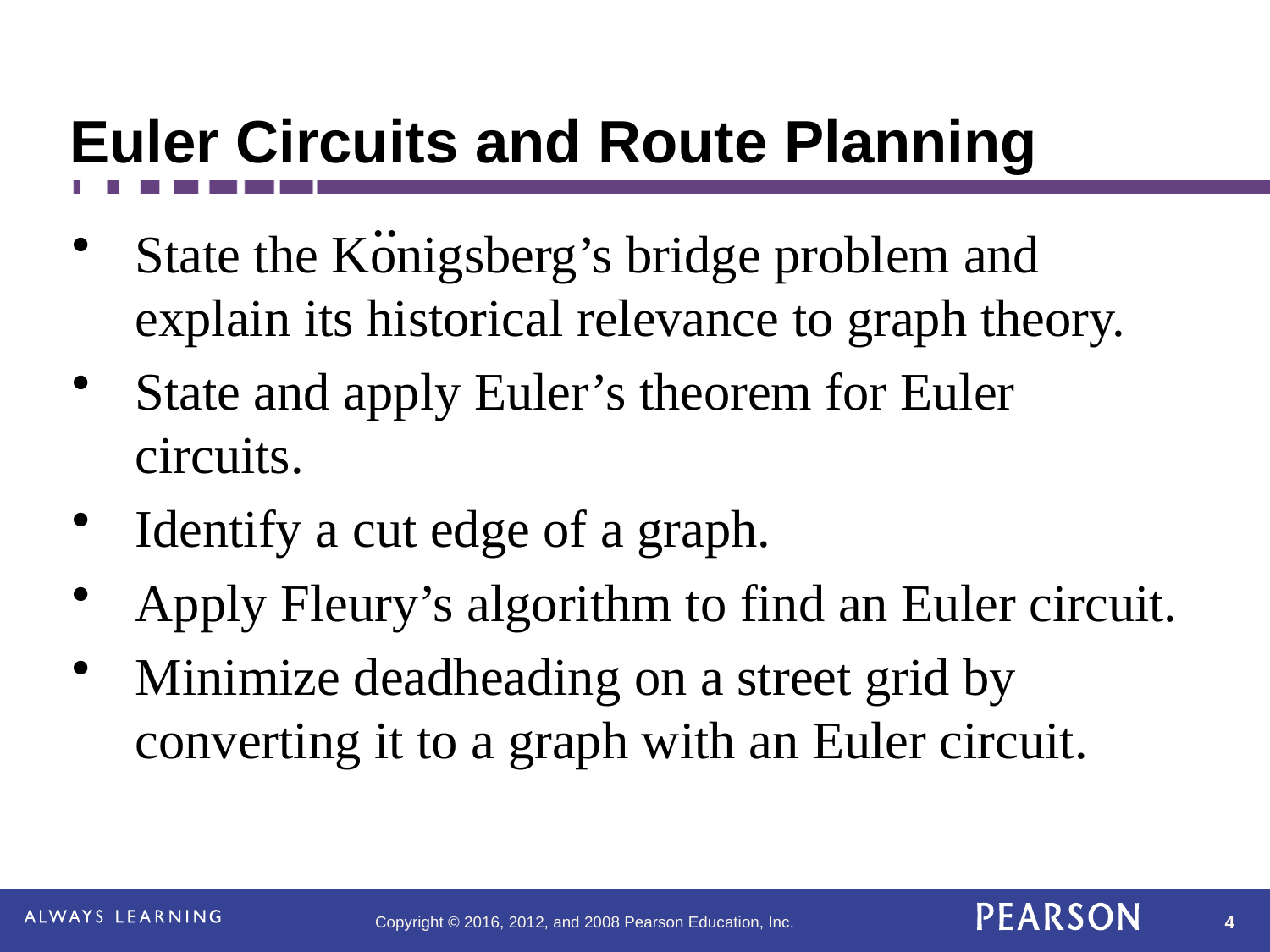

# Euler Circuits and Route Planning
State the Konigsberg’s bridge problem and explain its historical relevance to graph theory.
State and apply Euler’s theorem for Euler circuits.
Identify a cut edge of a graph.
Apply Fleury’s algorithm to find an Euler circuit.
Minimize deadheading on a street grid by converting it to a graph with an Euler circuit.
..